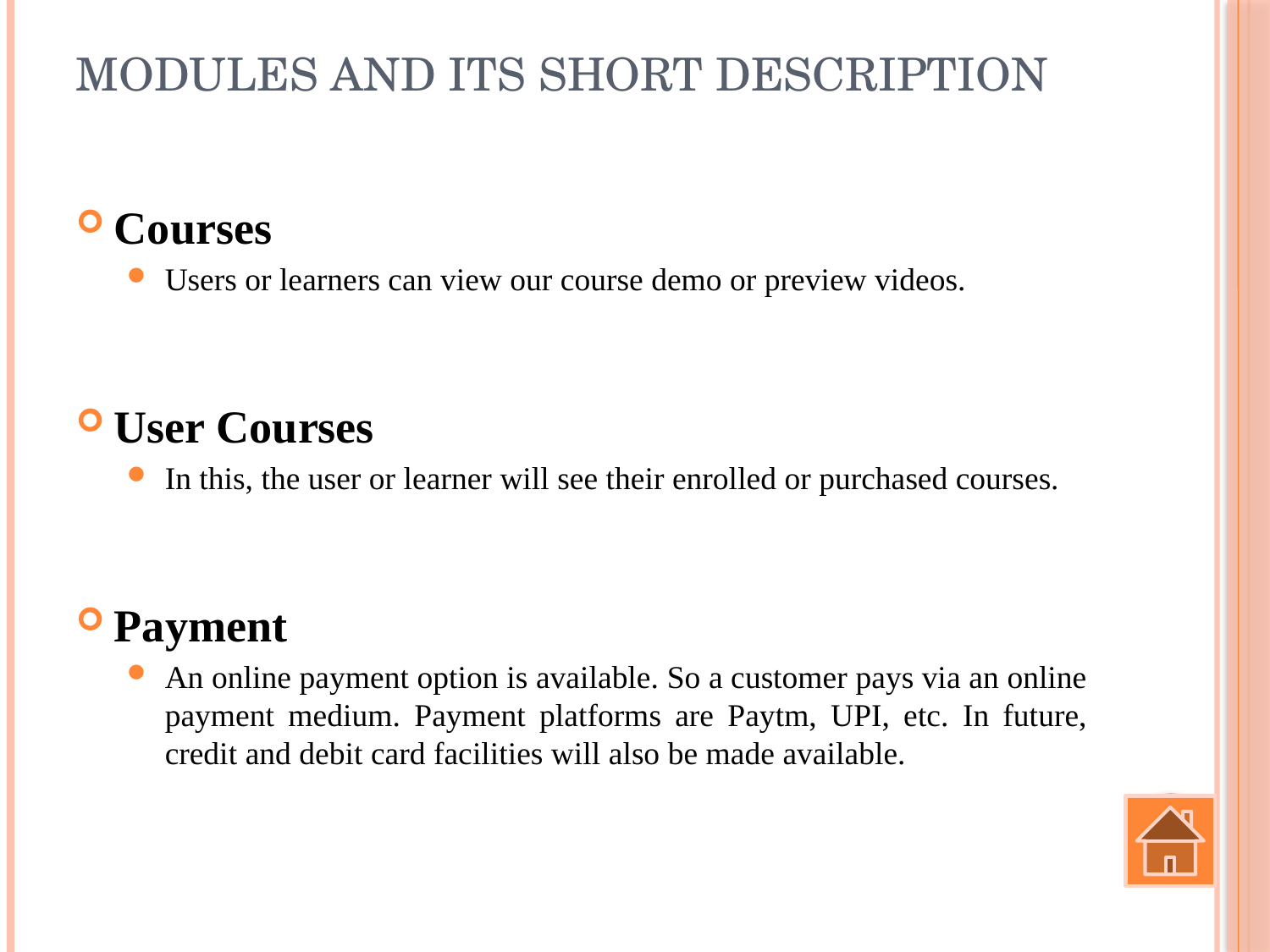

# Modules and its short description

Courses
Users or learners can view our course demo or preview videos.

User Courses
In this, the user or learner will see their enrolled or purchased courses.

Payment
An online payment option is available. So a customer pays via an online payment medium. Payment platforms are Paytm, UPI, etc. In future, credit and debit card facilities will also be made available.